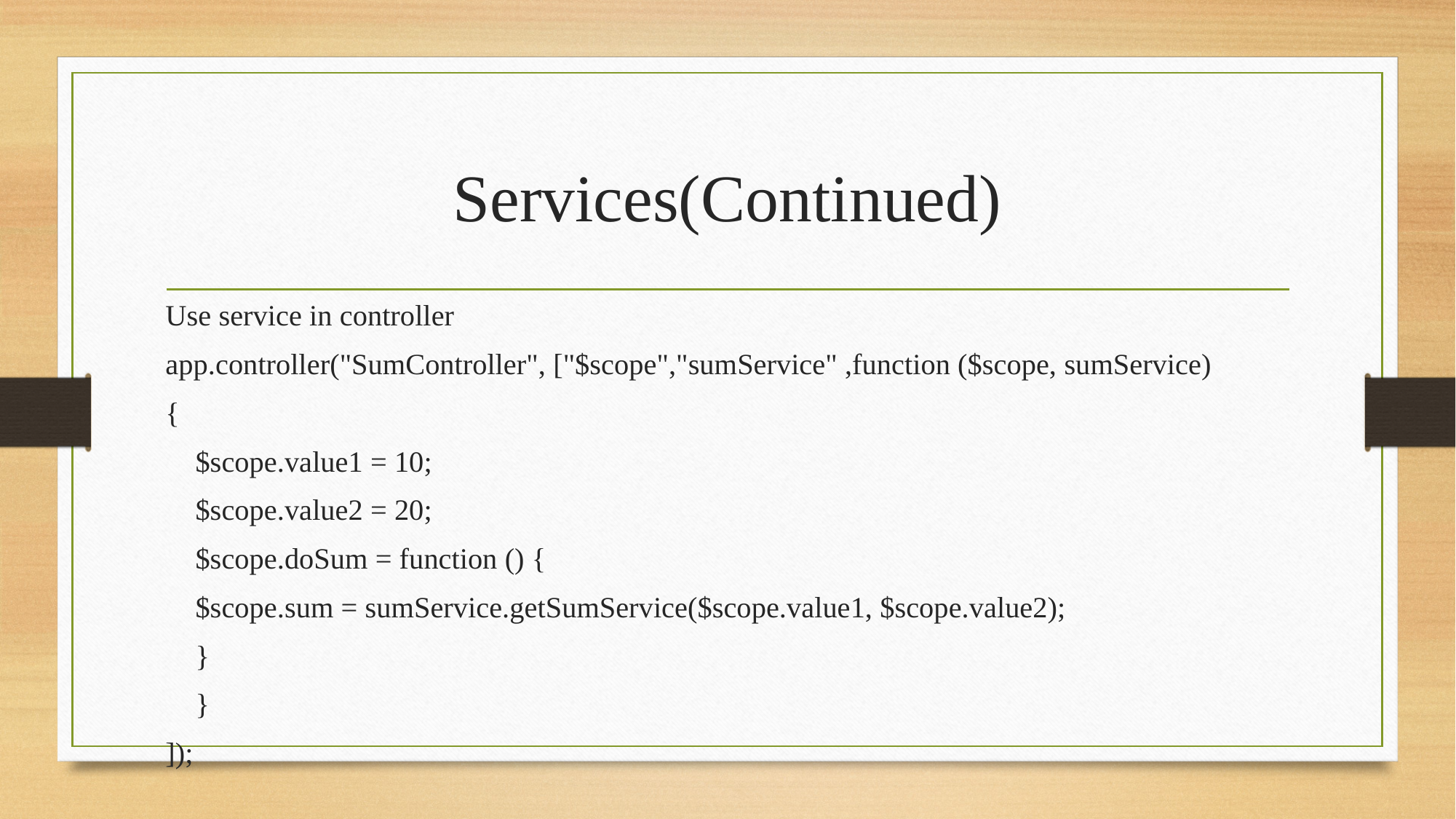

# Services(Continued)
Use service in controller
app.controller("SumController", ["$scope","sumService" ,function ($scope, sumService)
{
    $scope.value1 = 10;
    $scope.value2 = 20;
    $scope.doSum = function () {
    $scope.sum = sumService.getSumService($scope.value1, $scope.value2);
    }
    }
]);